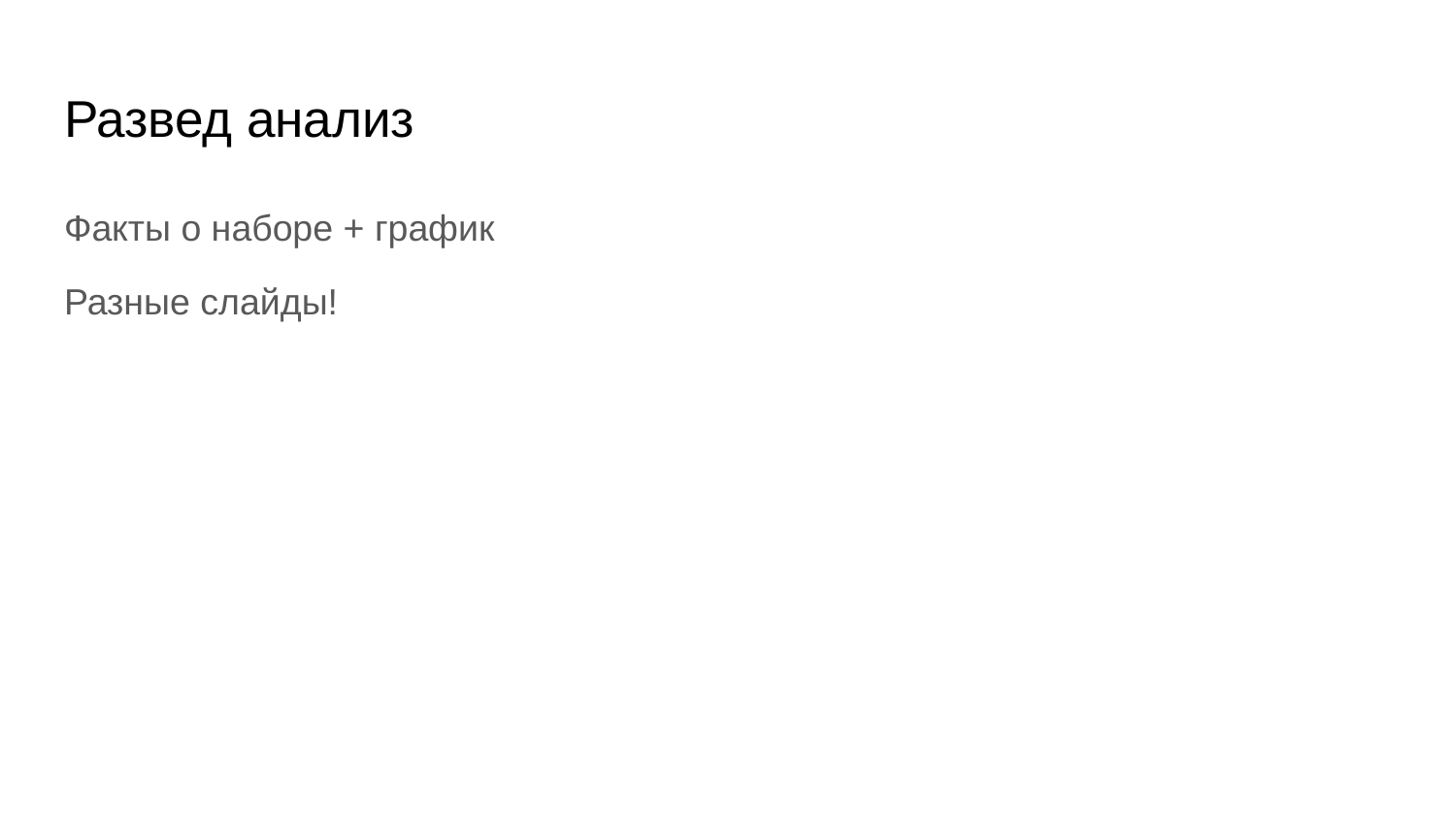

# Развед анализ
Факты о наборе + график
Разные слайды!